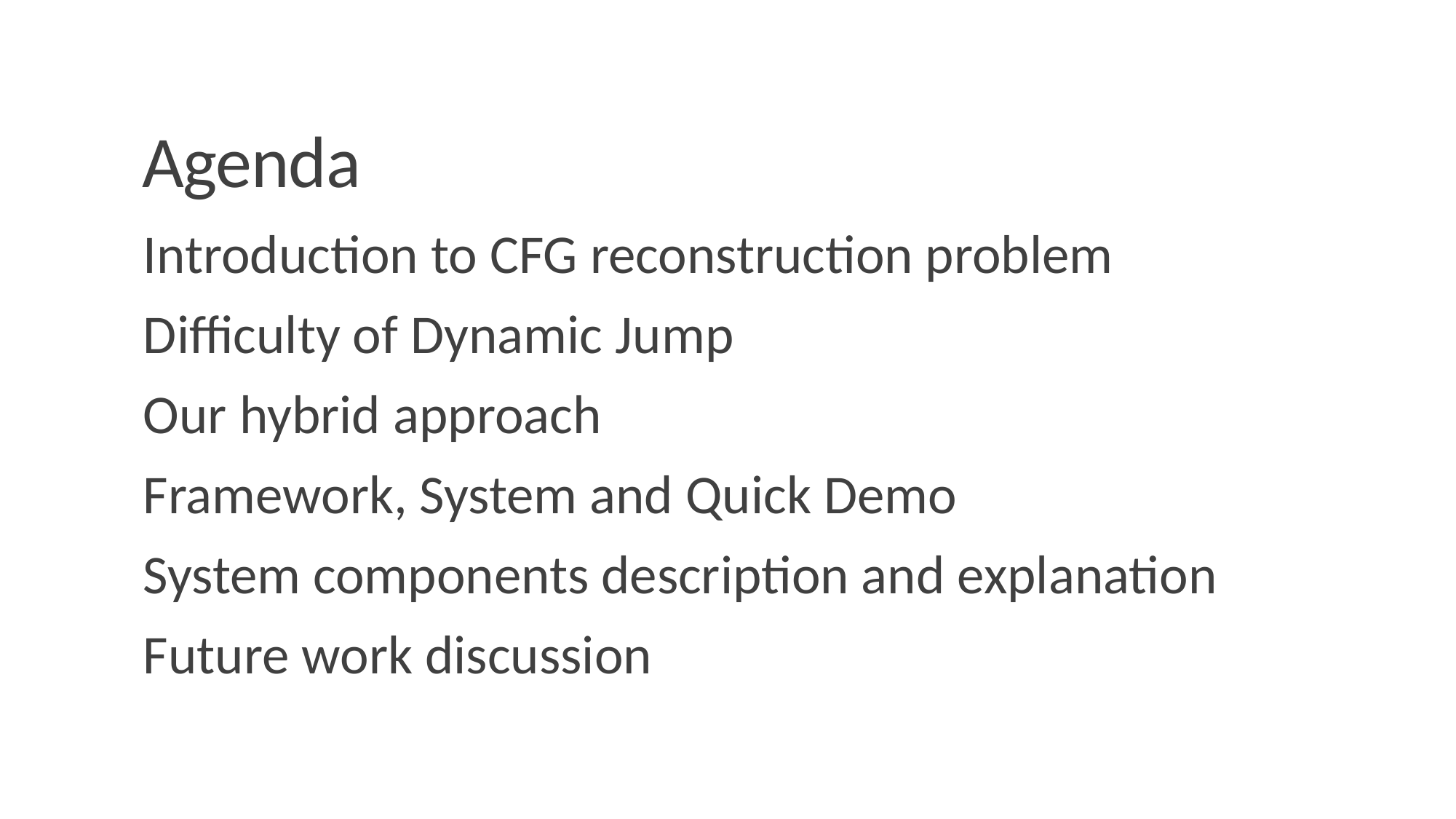

# Agenda
Introduction to CFG reconstruction problem
Difficulty of Dynamic Jump
Our hybrid approach
Framework, System and Quick Demo
System components description and explanation
Future work discussion